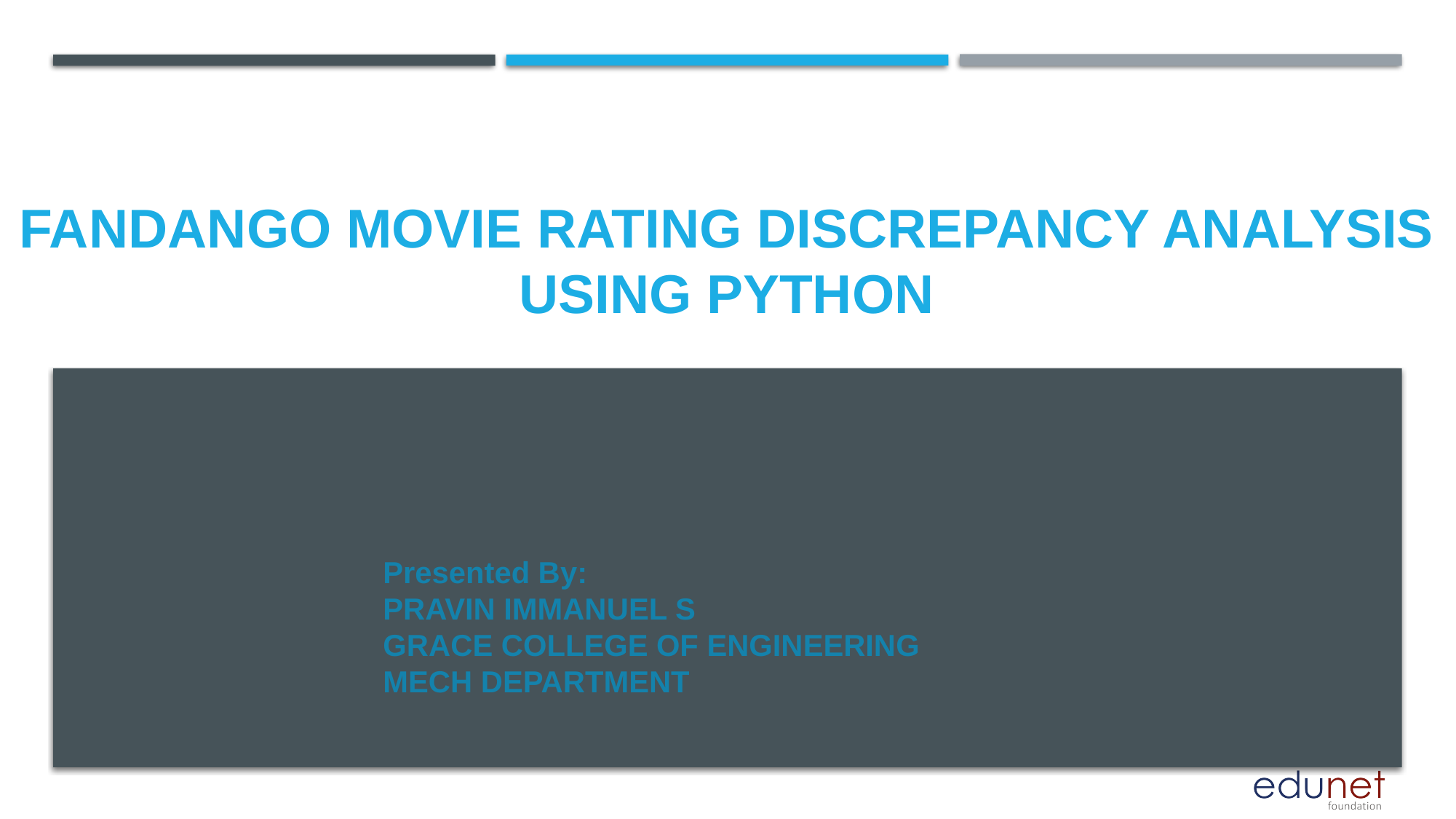

# Fandango Movie Rating Discrepancy Analysis using Python
Presented By:
PRAVIN IMMANUEL S
GRACE COLLEGE OF ENGINEERING
MECH DEPARTMENT